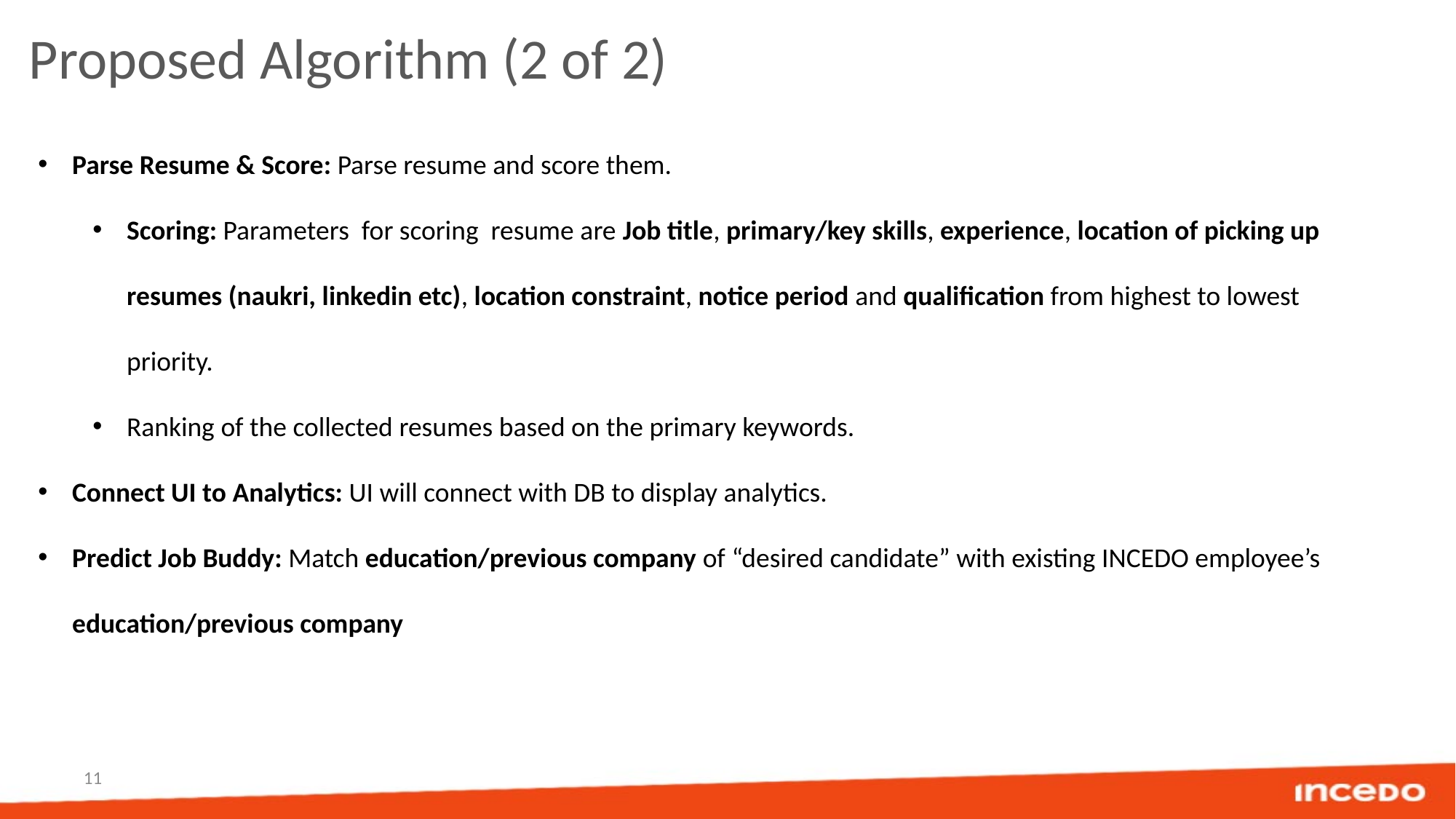

Proposed Algorithm (2 of 2)
Parse Resume & Score: Parse resume and score them.
Scoring: Parameters  for scoring  resume are Job title, primary/key skills, experience, location of picking up resumes (naukri, linkedin etc), location constraint, notice period and qualification from highest to lowest priority.
Ranking of the collected resumes based on the primary keywords.
Connect UI to Analytics: UI will connect with DB to display analytics.
Predict Job Buddy: Match education/previous company of “desired candidate” with existing INCEDO employee’s education/previous company
11